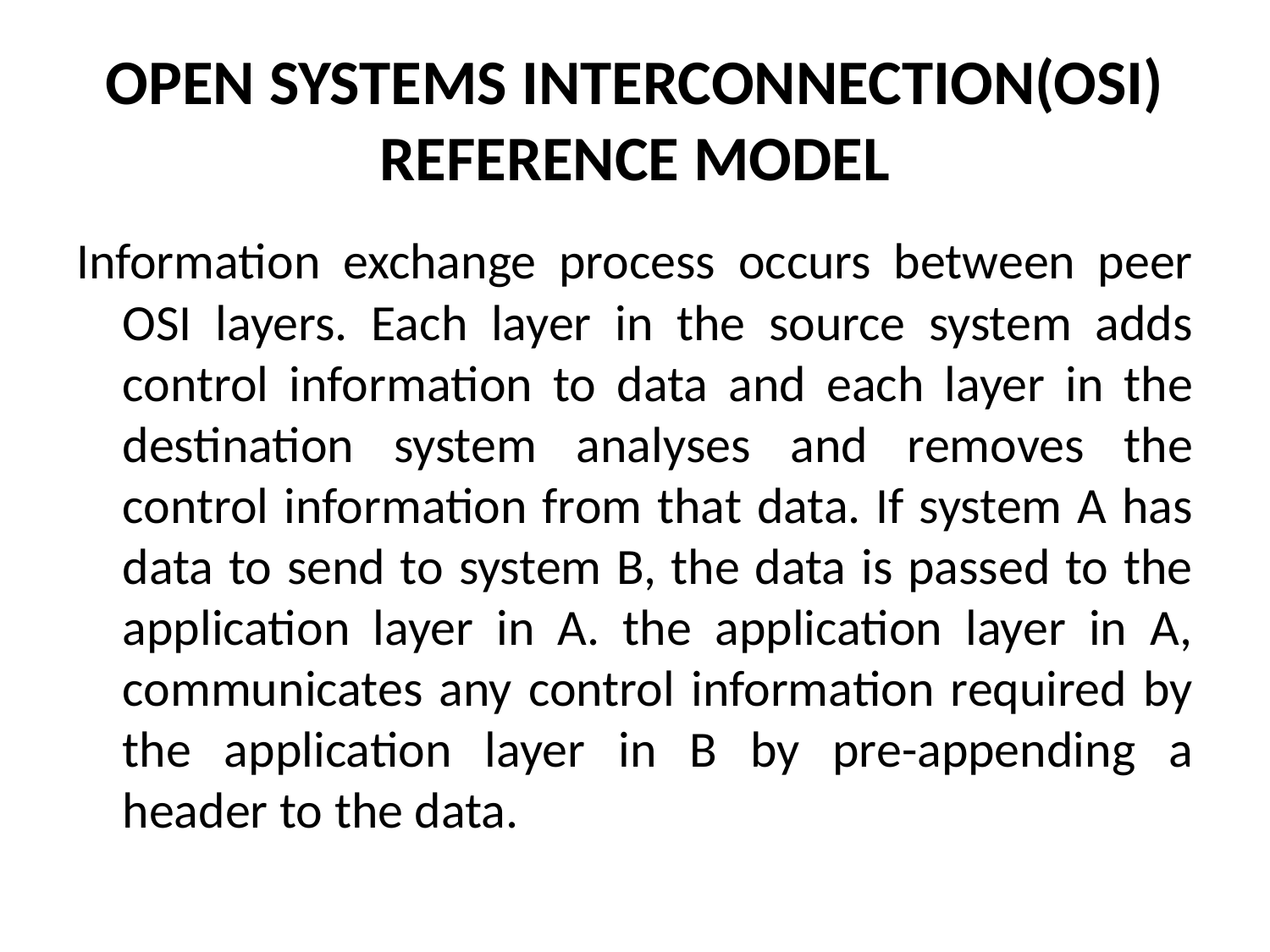

# OPEN SYSTEMS INTERCONNECTION(OSI) REFERENCE MODEL
Information exchange process occurs between peer OSI layers. Each layer in the source system adds control information to data and each layer in the destination system analyses and removes the control information from that data. If system A has data to send to system B, the data is passed to the application layer in A. the application layer in A, communicates any control information required by the application layer in B by pre-appending a header to the data.